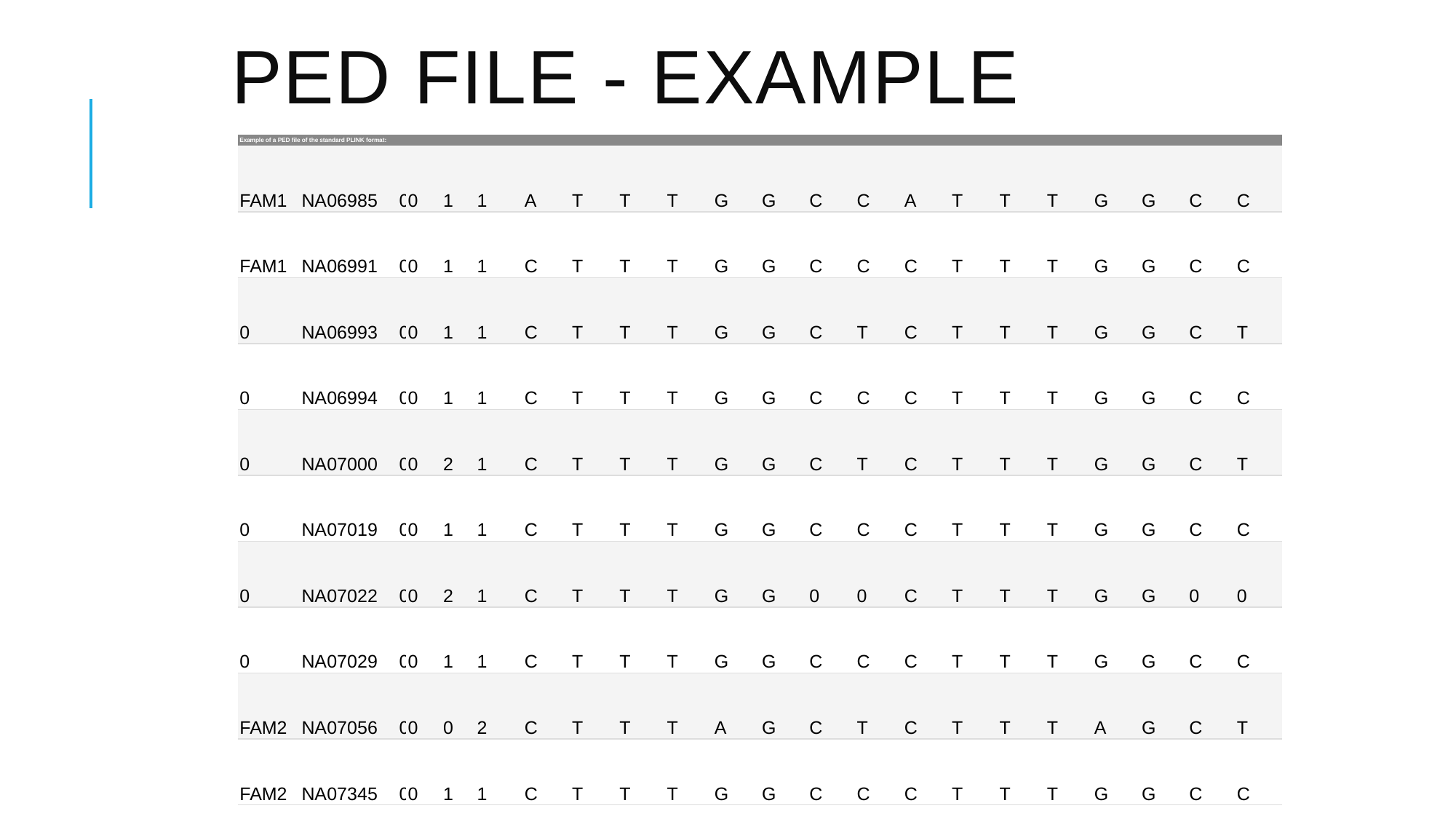

# PED file - Example
| Example of a PED file of the standard PLINK format: |  |  |  |  |  |  |  |  |  |  |  |  |  |  |  |  |  |  |  |  |  |
| --- | --- | --- | --- | --- | --- | --- | --- | --- | --- | --- | --- | --- | --- | --- | --- | --- | --- | --- | --- | --- | --- |
| FAM1 | NA06985 | 0 | 0 | 1 | 1 | A | T | T | T | G | G | C | C | A | T | T | T | G | G | C | C |
| FAM1 | NA06991 | 0 | 0 | 1 | 1 | C | T | T | T | G | G | C | C | C | T | T | T | G | G | C | C |
| 0 | NA06993 | 0 | 0 | 1 | 1 | C | T | T | T | G | G | C | T | C | T | T | T | G | G | C | T |
| 0 | NA06994 | 0 | 0 | 1 | 1 | C | T | T | T | G | G | C | C | C | T | T | T | G | G | C | C |
| 0 | NA07000 | 0 | 0 | 2 | 1 | C | T | T | T | G | G | C | T | C | T | T | T | G | G | C | T |
| 0 | NA07019 | 0 | 0 | 1 | 1 | C | T | T | T | G | G | C | C | C | T | T | T | G | G | C | C |
| 0 | NA07022 | 0 | 0 | 2 | 1 | C | T | T | T | G | G | 0 | 0 | C | T | T | T | G | G | 0 | 0 |
| 0 | NA07029 | 0 | 0 | 1 | 1 | C | T | T | T | G | G | C | C | C | T | T | T | G | G | C | C |
| FAM2 | NA07056 | 0 | 0 | 0 | 2 | C | T | T | T | A | G | C | T | C | T | T | T | A | G | C | T |
| FAM2 | NA07345 | 0 | 0 | 1 | 1 | C | T | T | T | G | G | C | C | C | T | T | T | G | G | C | C |